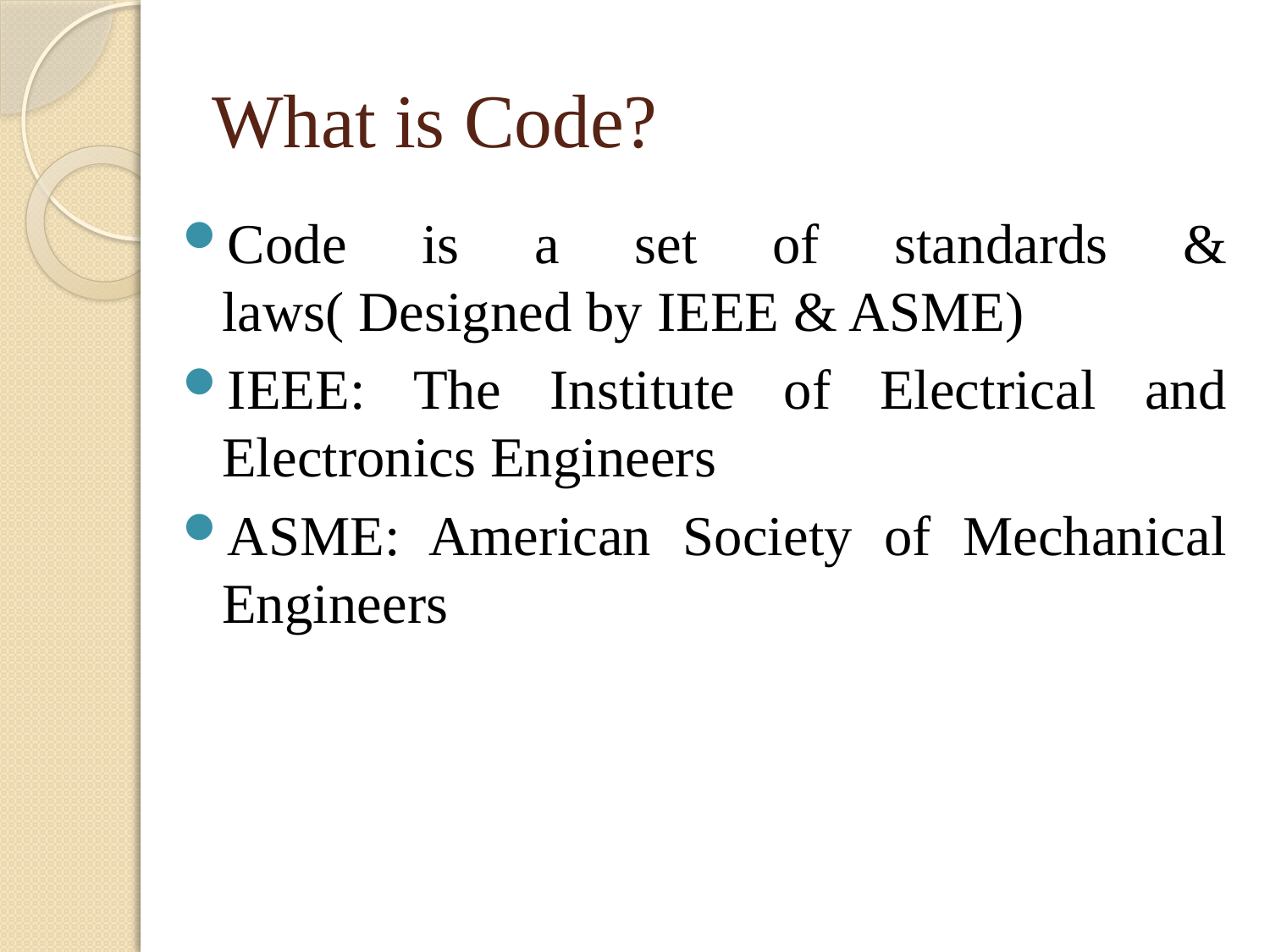

# What is Code?
Code is a set of standards & laws( Designed by IEEE & ASME)
IEEE: The Institute of Electrical and Electronics Engineers
ASME: American Society of Mechanical Engineers